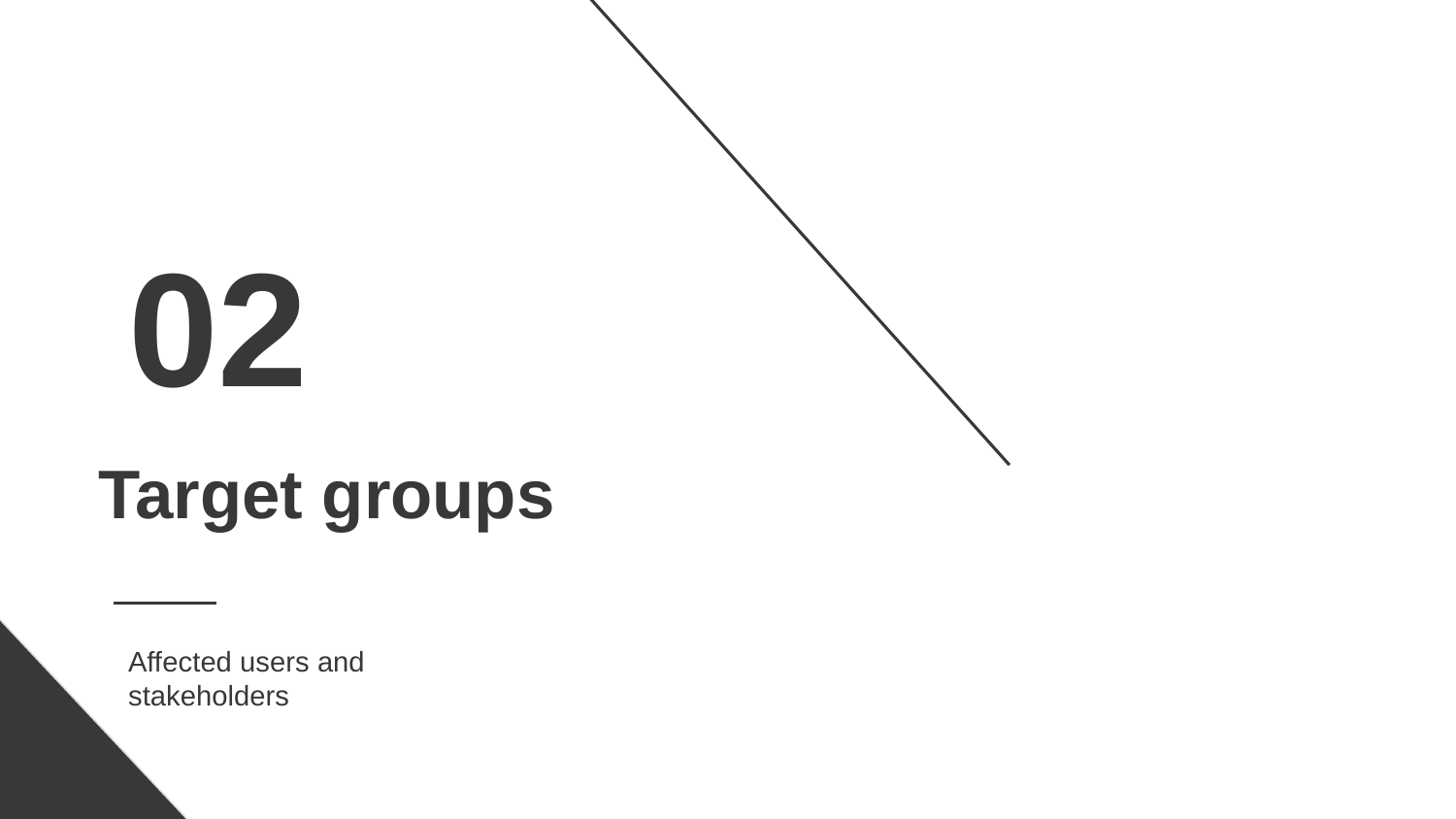

02
# Target groups
Affected users and stakeholders